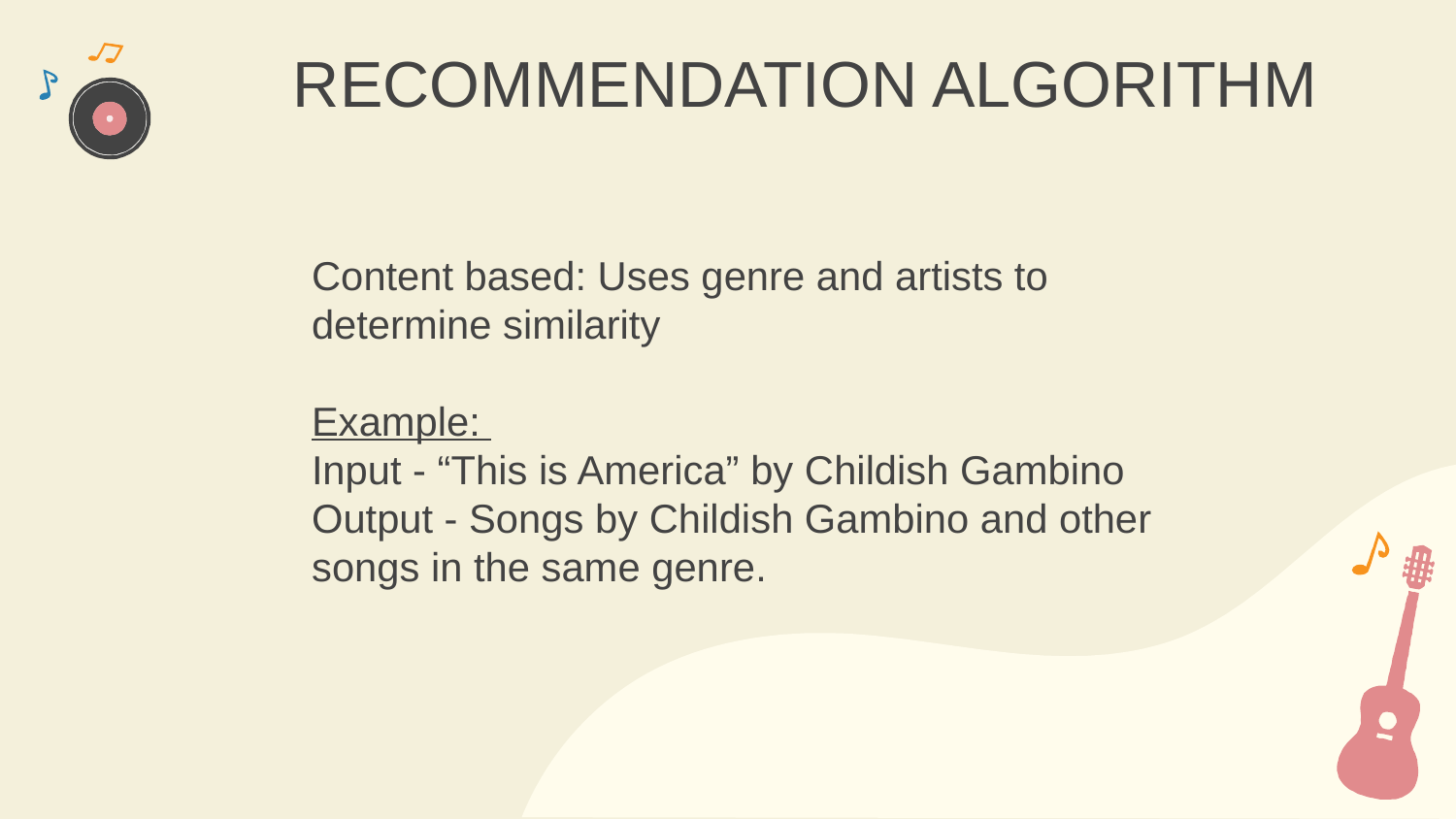

# RECOMMENDATION ALGORITHM

Content based: Uses genre and artists to determine similarity

Example:
Input - “This is America” by Childish Gambino
Output - Songs by Childish Gambino and other songs in the same genre.